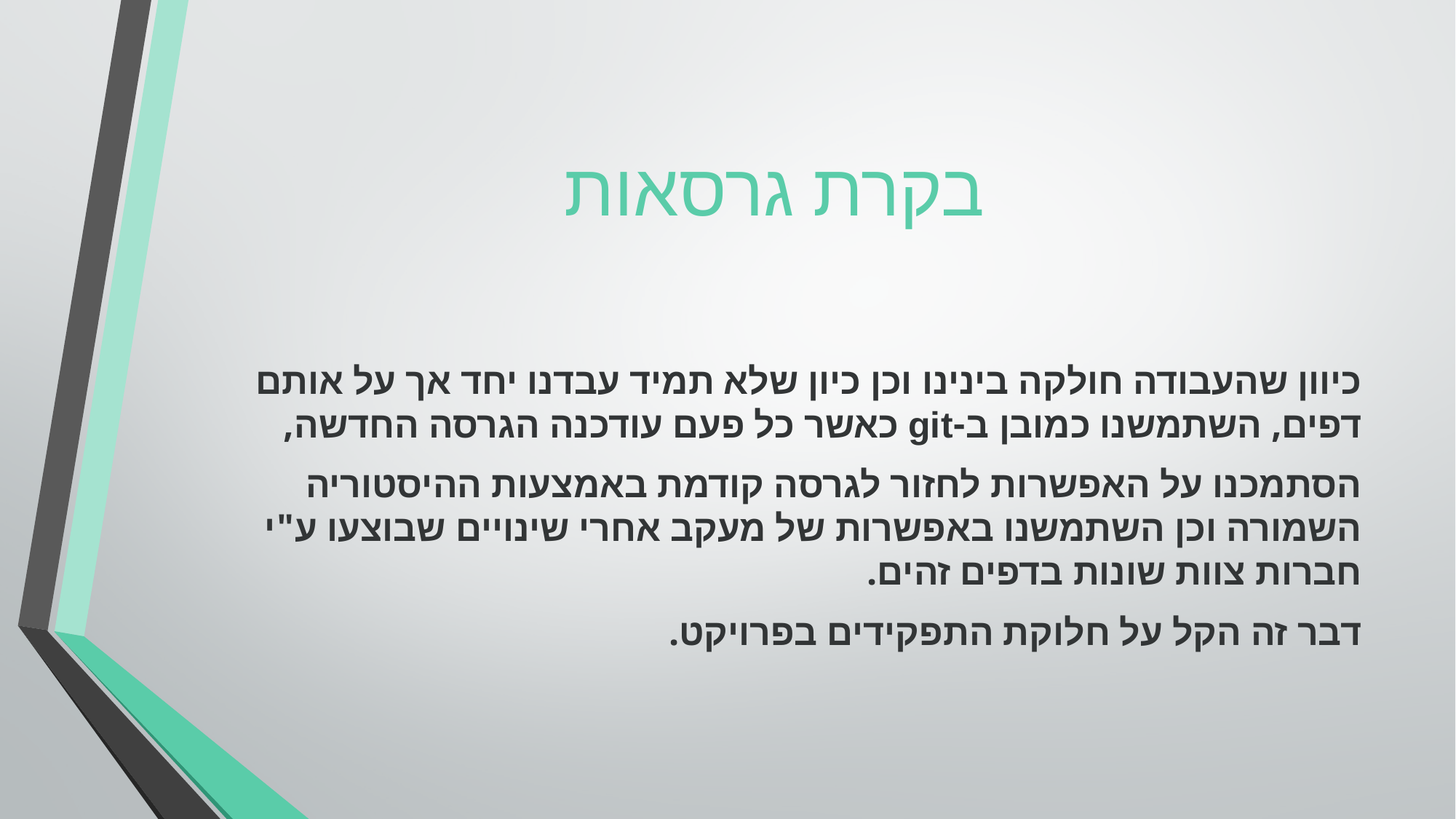

# בקרת גרסאות
כיוון שהעבודה חולקה בינינו וכן כיון שלא תמיד עבדנו יחד אך על אותם דפים, השתמשנו כמובן ב-git כאשר כל פעם עודכנה הגרסה החדשה,
הסתמכנו על האפשרות לחזור לגרסה קודמת באמצעות ההיסטוריה השמורה וכן השתמשנו באפשרות של מעקב אחרי שינויים שבוצעו ע"י חברות צוות שונות בדפים זהים.
דבר זה הקל על חלוקת התפקידים בפרויקט.